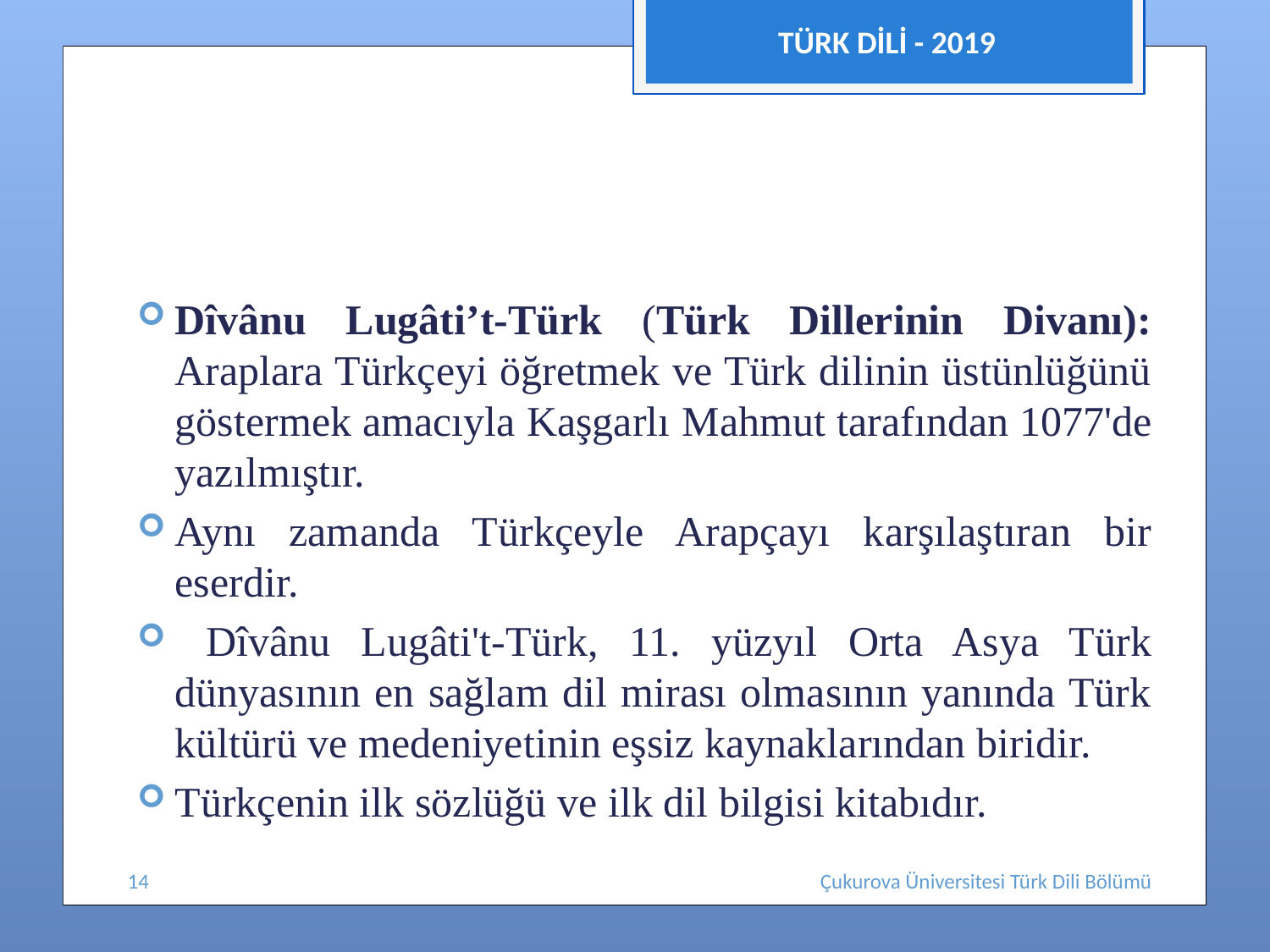

TÜRK DİLİ - 2019
#
Dîvânu Lugâti’t-Türk (Türk Dillerinin Divanı): Araplara Türkçeyi öğretmek ve Türk dilinin üstünlüğünü göstermek amacıyla Kaşgarlı Mahmut tarafından 1077'de yazılmıştır.
Aynı zamanda Türkçeyle Arapçayı karşılaştıran bir eserdir.
 Dîvânu Lugâti't-Türk, 11. yüzyıl Orta Asya Türk dünyasının en sağlam dil mirası olmasının yanında Türk kültürü ve medeniyetinin eşsiz kaynaklarından biridir.
Türkçenin ilk sözlüğü ve ilk dil bilgisi kitabıdır.
14
Çukurova Üniversitesi Türk Dili Bölümü